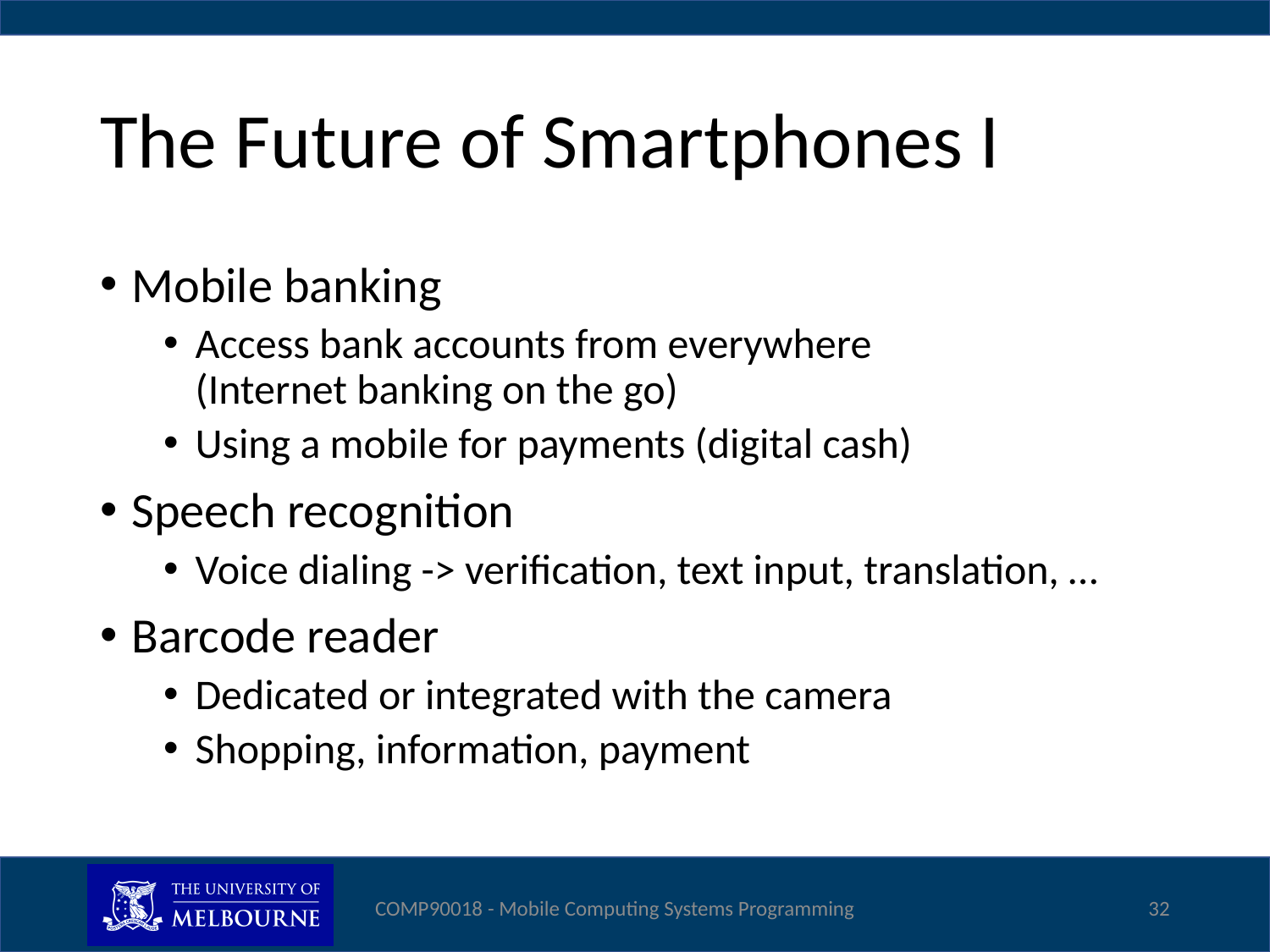

# The Future of Smartphones I
Mobile banking
Access bank accounts from everywhere
(Internet banking on the go)
Using a mobile for payments (digital cash)
Speech recognition
Voice dialing -> verification, text input, translation, …
Barcode reader
Dedicated or integrated with the camera
Shopping, information, payment
COMP90018 - Mobile Computing Systems Programming
32